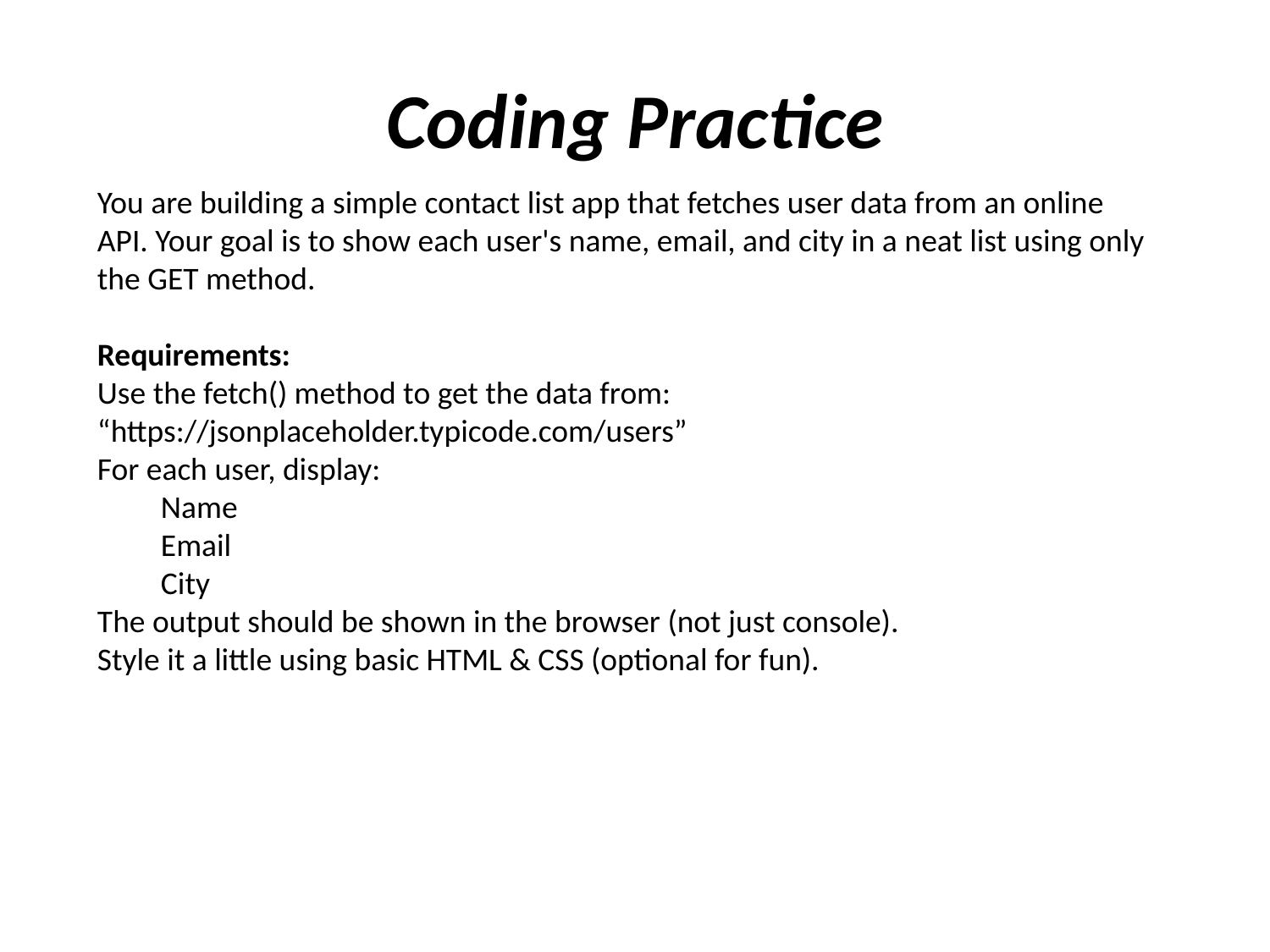

# Coding Practice
You are building a simple contact list app that fetches user data from an online API. Your goal is to show each user's name, email, and city in a neat list using only the GET method.

Requirements:
Use the fetch() method to get the data from: 	“https://jsonplaceholder.typicode.com/users”
For each user, display:
Name
Email
City
The output should be shown in the browser (not just console).
Style it a little using basic HTML & CSS (optional for fun).